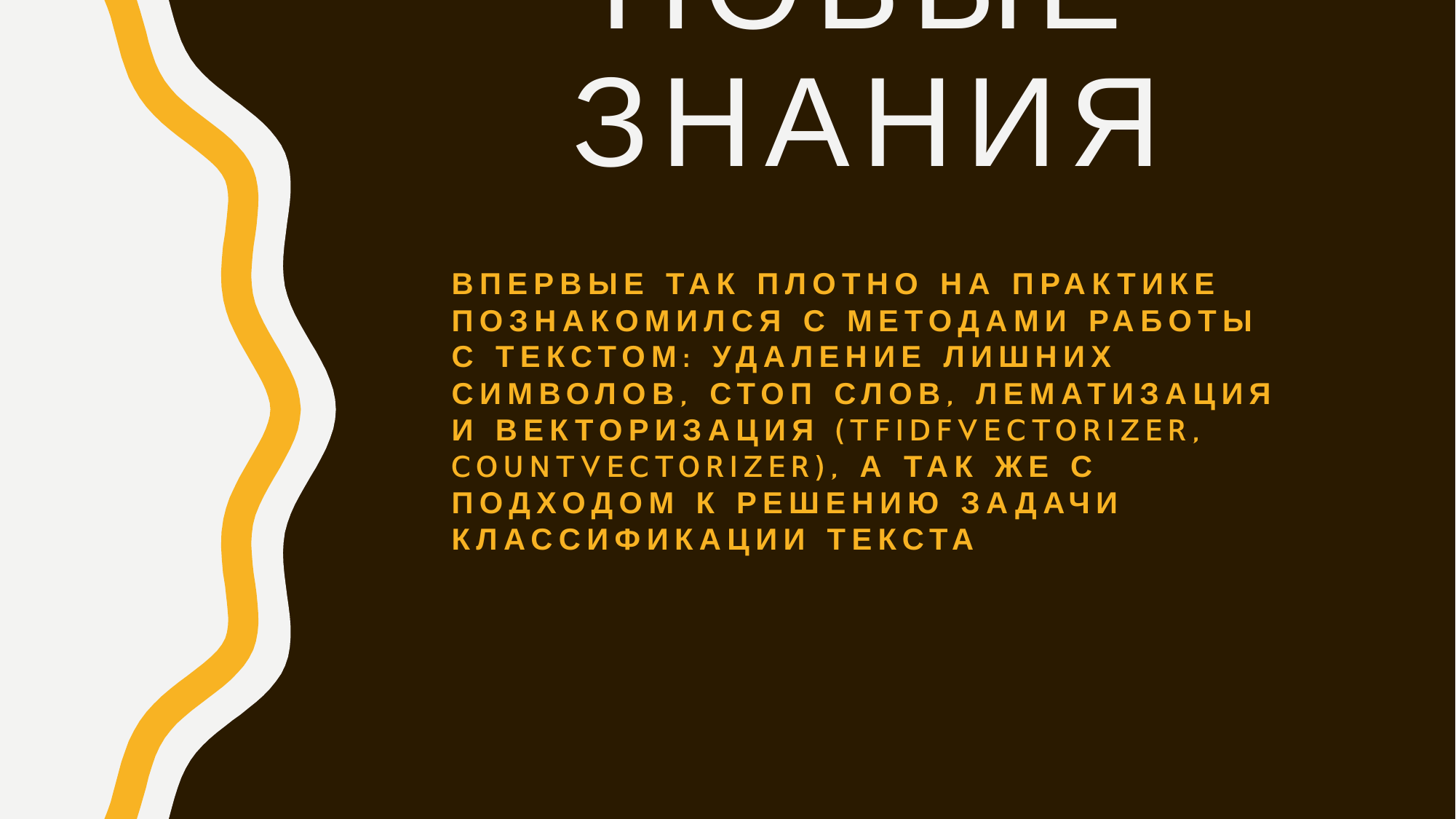

# Новые знания
Впервые так плотно на практике познакомился с методами работы с текстом: удаление лишних символов, стоп слов, лематизация и векторизация (TfidfVectorizer, CountVectorizer), а так же с подходом к решению задачи классификации текста